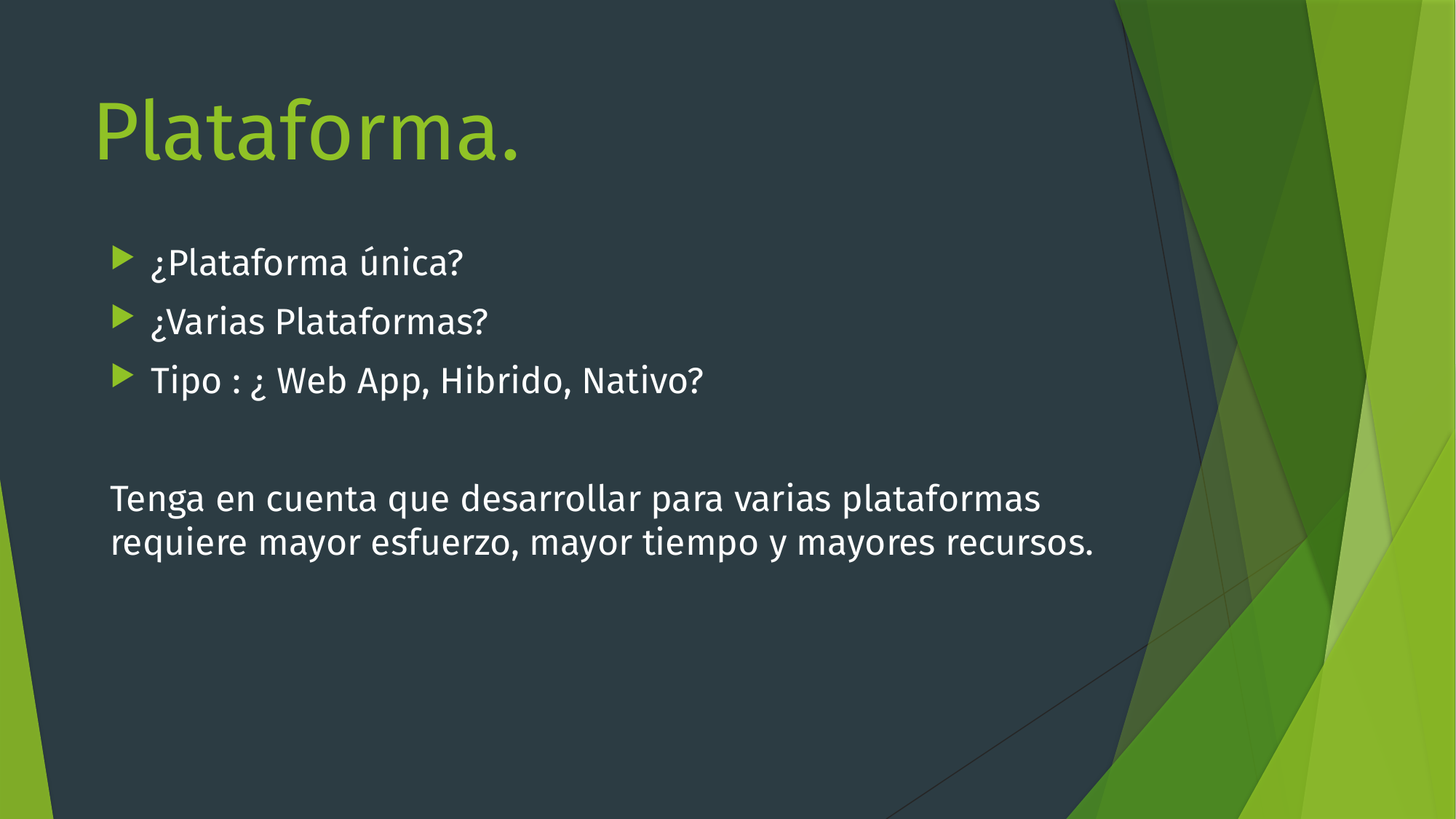

# Plataforma.
¿Plataforma única?
¿Varias Plataformas?
Tipo : ¿ Web App, Hibrido, Nativo?

Tenga en cuenta que desarrollar para varias plataformas requiere mayor esfuerzo, mayor tiempo y mayores recursos.